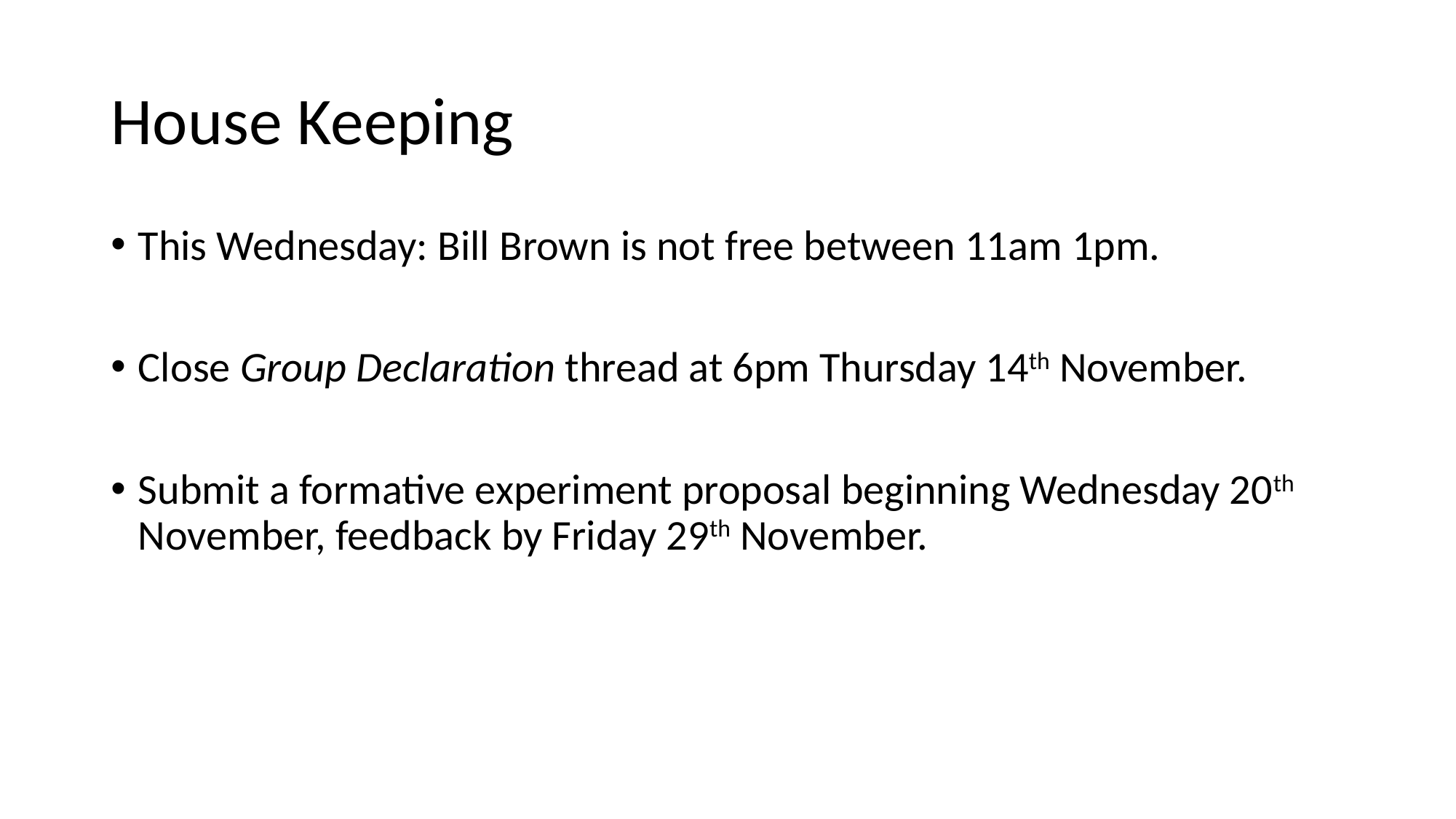

# House Keeping
This Wednesday: Bill Brown is not free between 11am 1pm.

Close Group Declaration thread at 6pm Thursday 14th November.

Submit a formative experiment proposal beginning Wednesday 20th November, feedback by Friday 29th November.